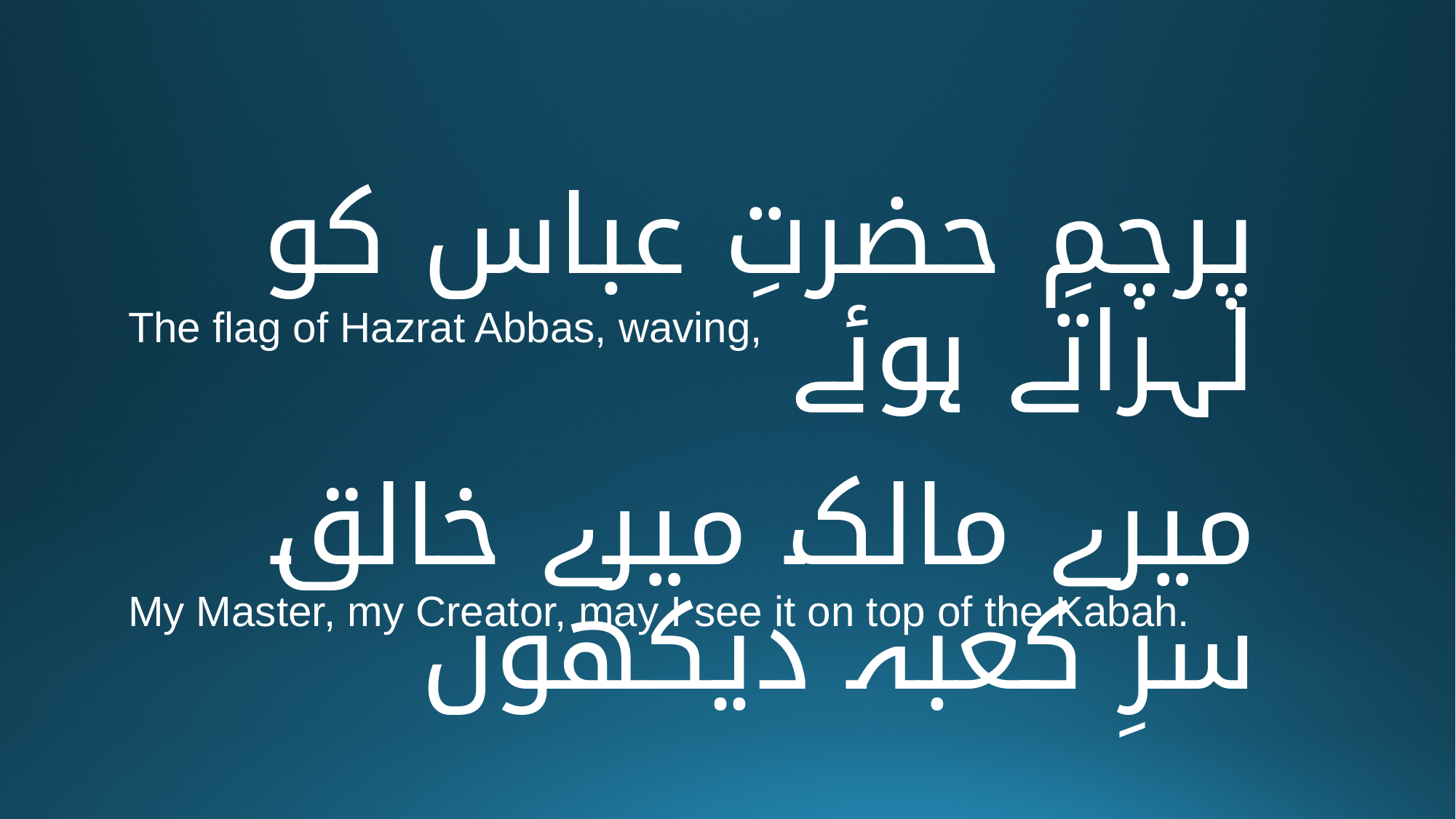

پرچمِ حضرتِ عباس کو لہراتے ہوئے
The flag of Hazrat Abbas, waving,
میرے مالک میرے خالق سرِ کعبہ دیکھوں
My Master, my Creator, may I see it on top of the Kabah.